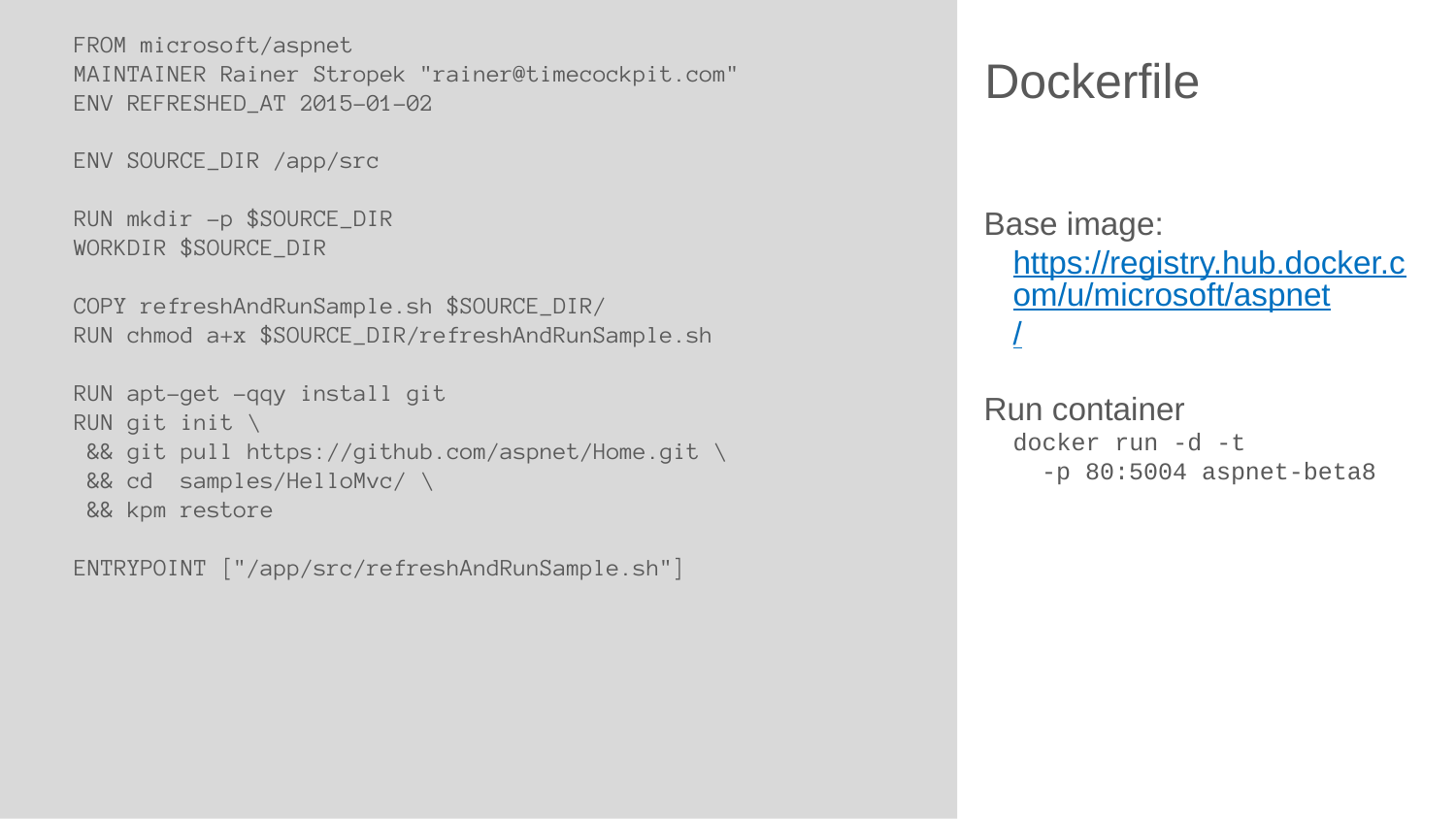

FROM microsoft/aspnet
MAINTAINER Rainer Stropek "rainer@timecockpit.com"
ENV REFRESHED_AT 2015-01-02

ENV SOURCE_DIR /app/src

RUN mkdir -p $SOURCE_DIR
WORKDIR $SOURCE_DIR

COPY refreshAndRunSample.sh $SOURCE_DIR/
RUN chmod a+x $SOURCE_DIR/refreshAndRunSample.sh

RUN apt-get -qqy install git
RUN git init \
 && git pull https://github.com/aspnet/Home.git \
 && cd  samples/HelloMvc/ \
 && kpm restore

ENTRYPOINT ["/app/src/refreshAndRunSample.sh"]
# Dockerfile

Base image: https://registry.hub.docker.com/u/microsoft/aspnet/
Run container
docker run -d -t
-p 80:5004 aspnet-beta8